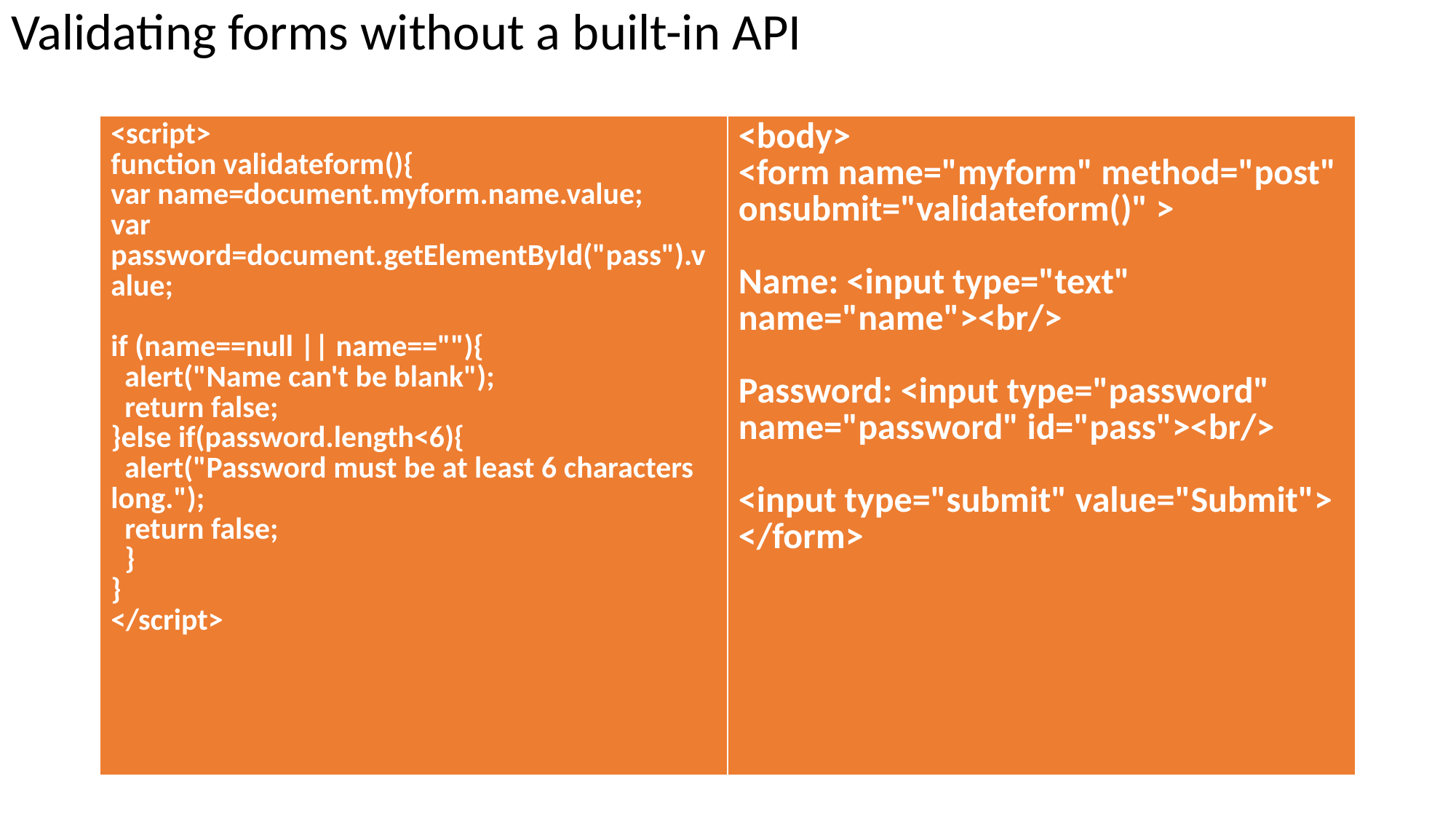

# Validating forms without a built-in API
| <script> function validateform(){ var name=document.myform.name.value; var password=document.getElementById("pass").value; if (name==null || name==""){ alert("Name can't be blank"); return false; }else if(password.length<6){ alert("Password must be at least 6 characters long."); return false; } } </script> | <body> <form name="myform" method="post" onsubmit="validateform()" > Name: <input type="text" name="name"><br/> Password: <input type="password" name="password" id="pass"><br/> <input type="submit" value="Submit"> </form> |
| --- | --- |